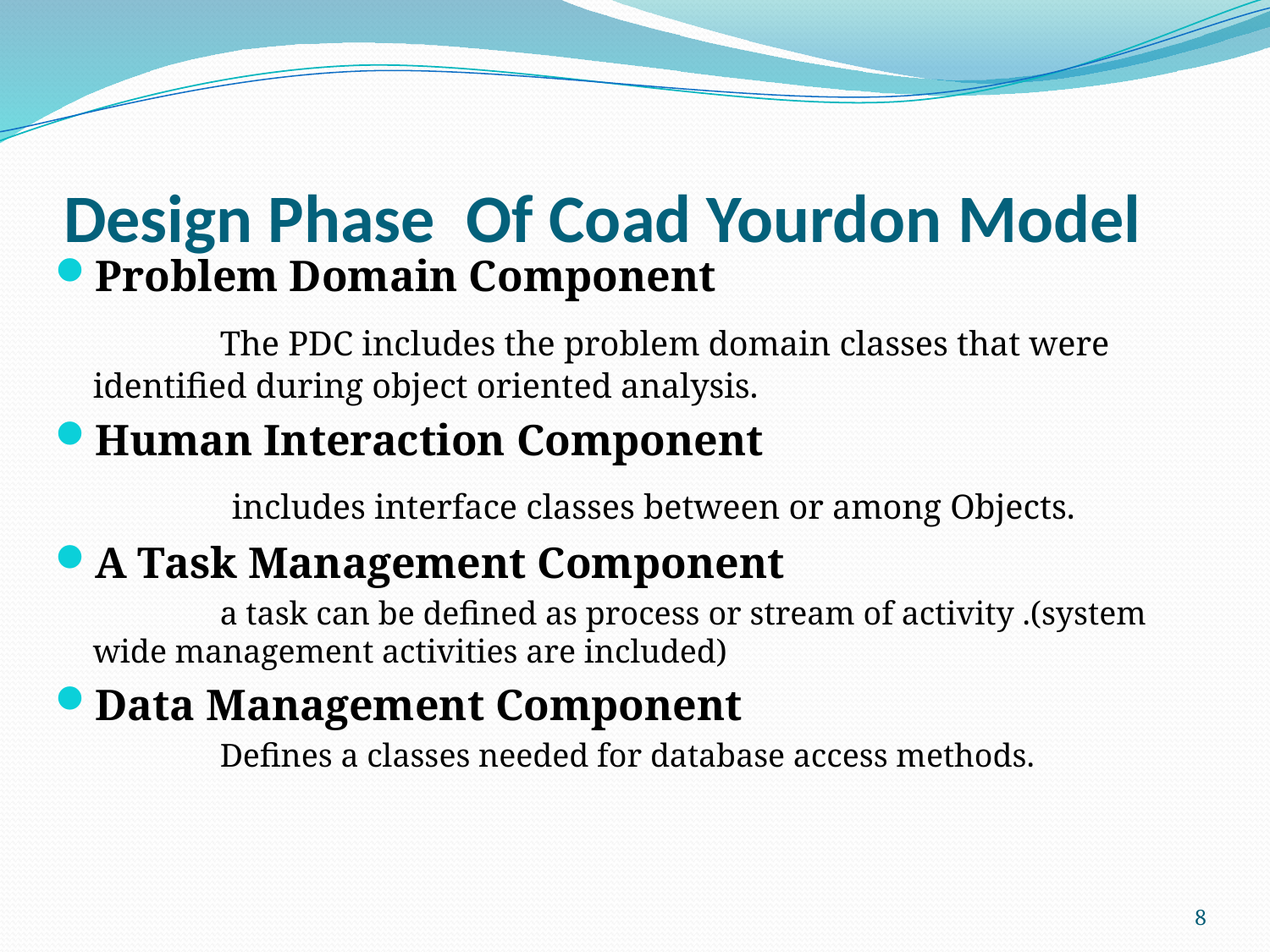

# Design Phase  Of Coad Yourdon Model
Problem Domain Component
  		The PDC includes the problem domain classes that were identified during object oriented analysis.
Human Interaction Component
   		 includes interface classes between or among Objects.
A Task Management Component
  		a task can be defined as process or stream of activity .(system wide management activities are included)
Data Management Component
    		Defines a classes needed for database access methods.

8